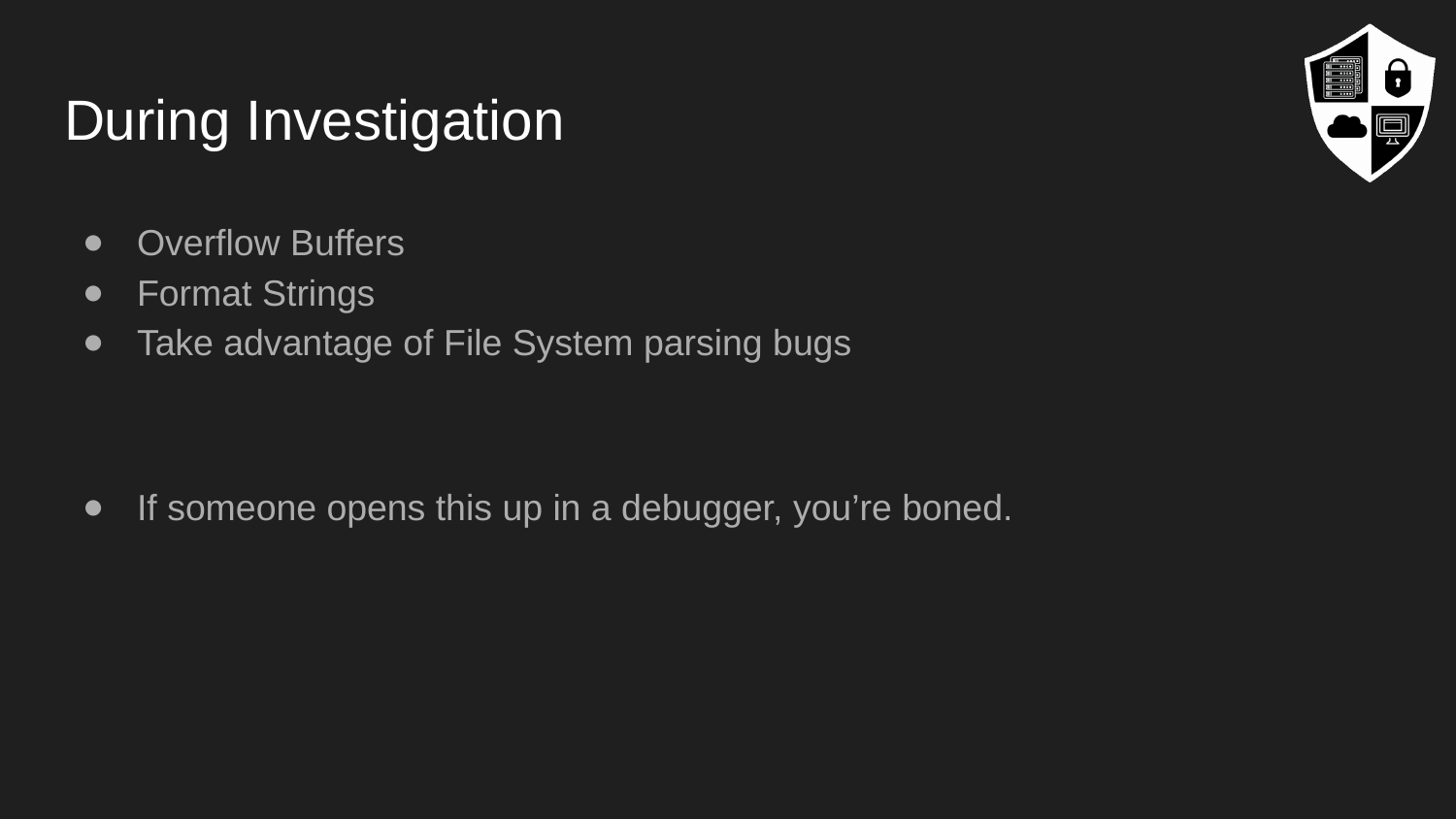

# During Investigation
Overflow Buffers
Format Strings
Take advantage of File System parsing bugs

If someone opens this up in a debugger, you’re boned.